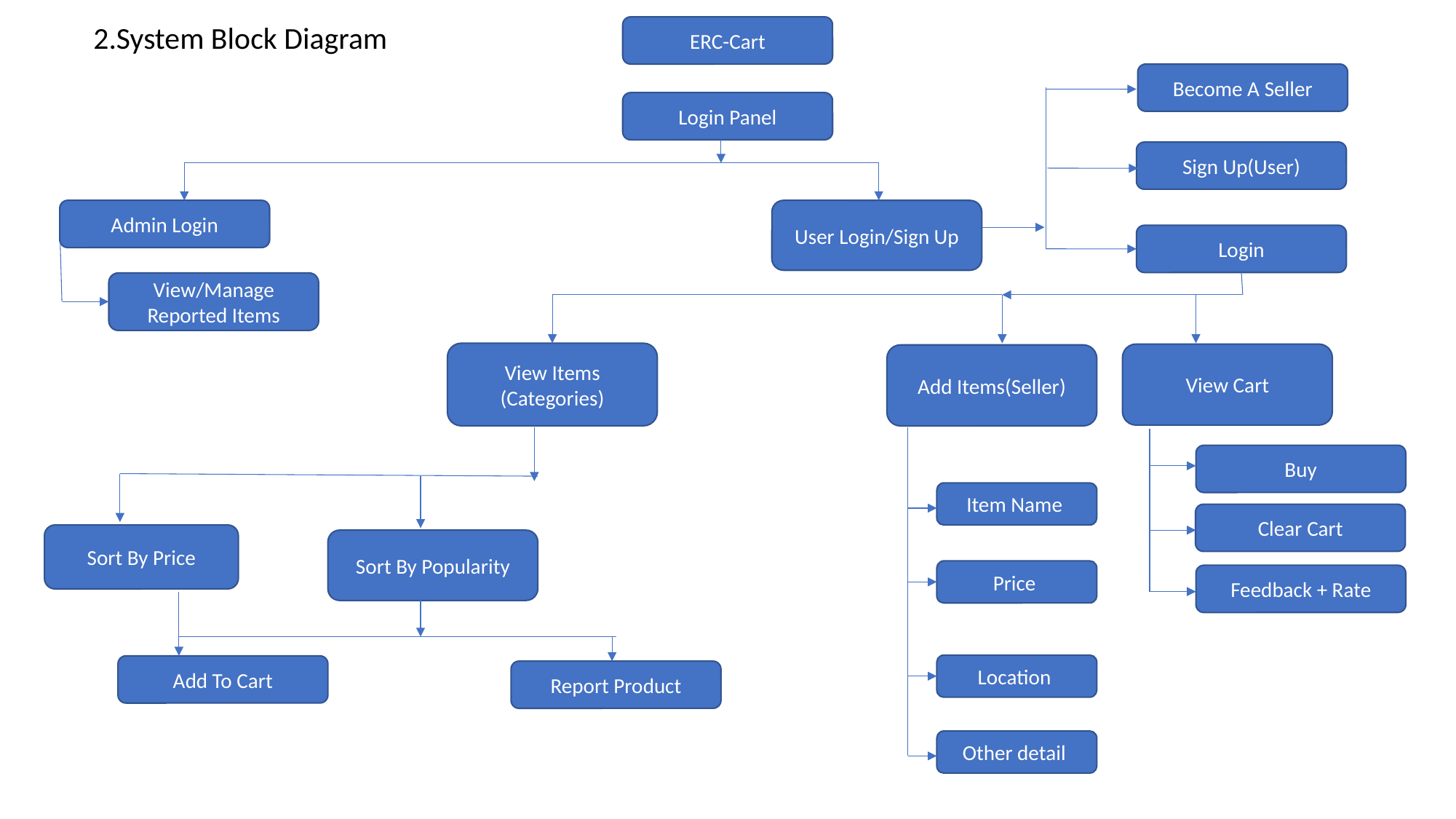

2.System Block Diagram
ERC-Cart
Become A Seller
Login Panel
Sign Up(User)
User Login/Sign Up
Admin Login
Login
View/Manage Reported Items
View Items
(Categories)
View Cart
Add Items(Seller)
Buy
Item Name
Clear Cart
Sort By Price
Sort By Popularity
Price
Feedback + Rate
Location
Add To Cart
Report Product
Other detail